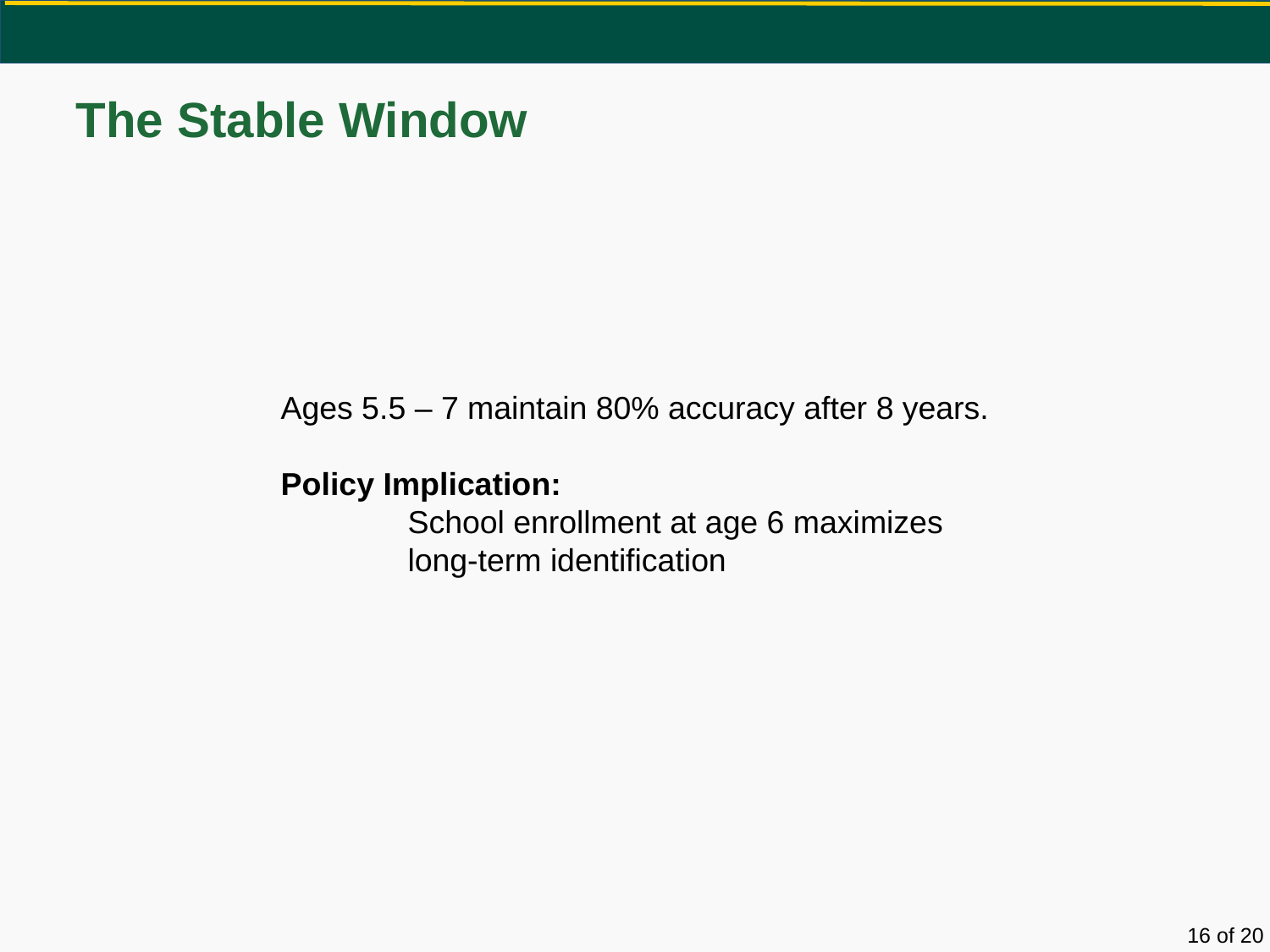

# The Stable Window
Ages 5.5 – 7 maintain 80% accuracy after 8 years.

Policy Implication:
	School enrollment at age 6 maximizes
	long-term identification
16 of 20